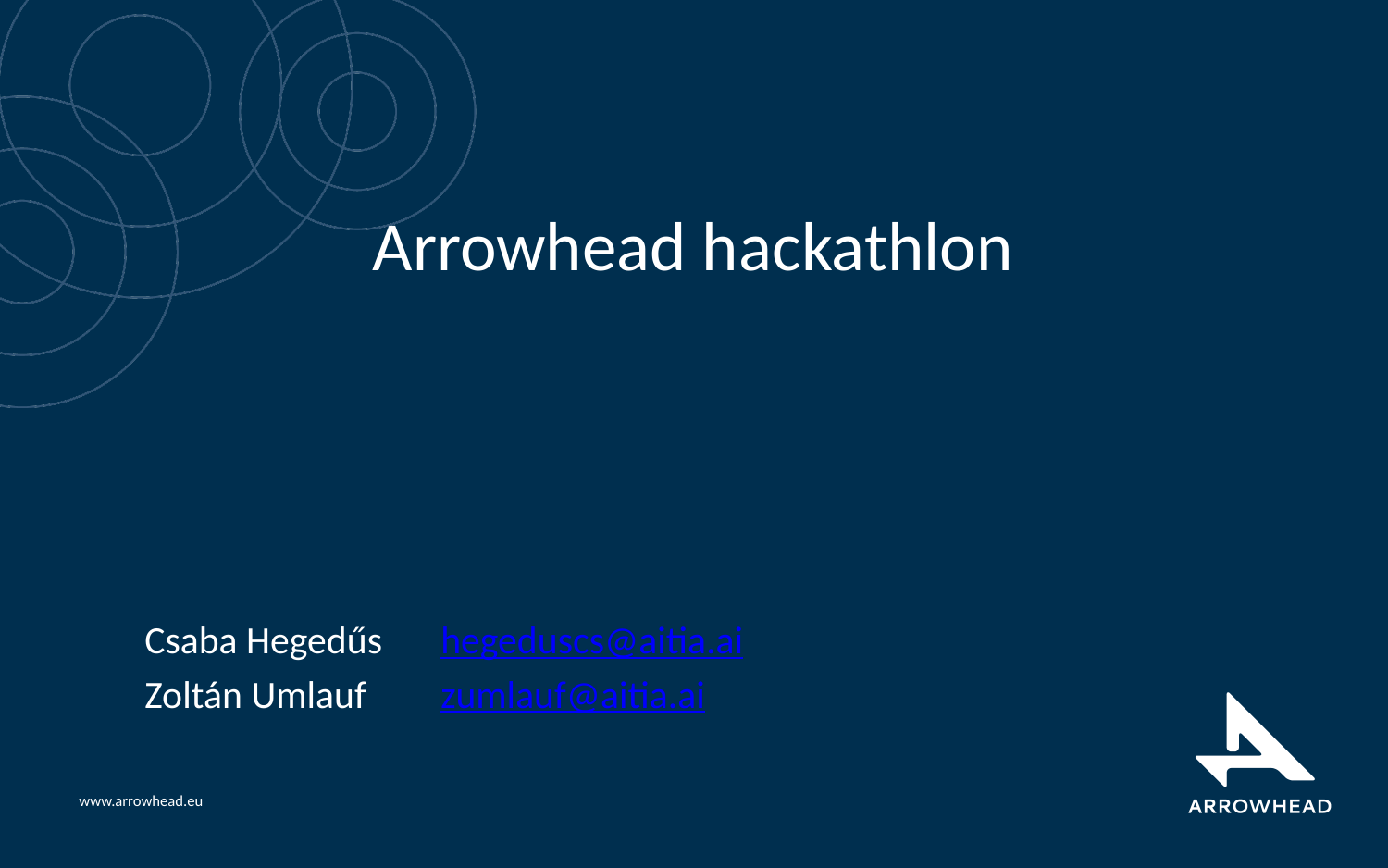

# Arrowhead hackathlon
Csaba Hegedűs
Zoltán Umlauf
hegeduscs@aitia.ai
zumlauf@aitia.ai